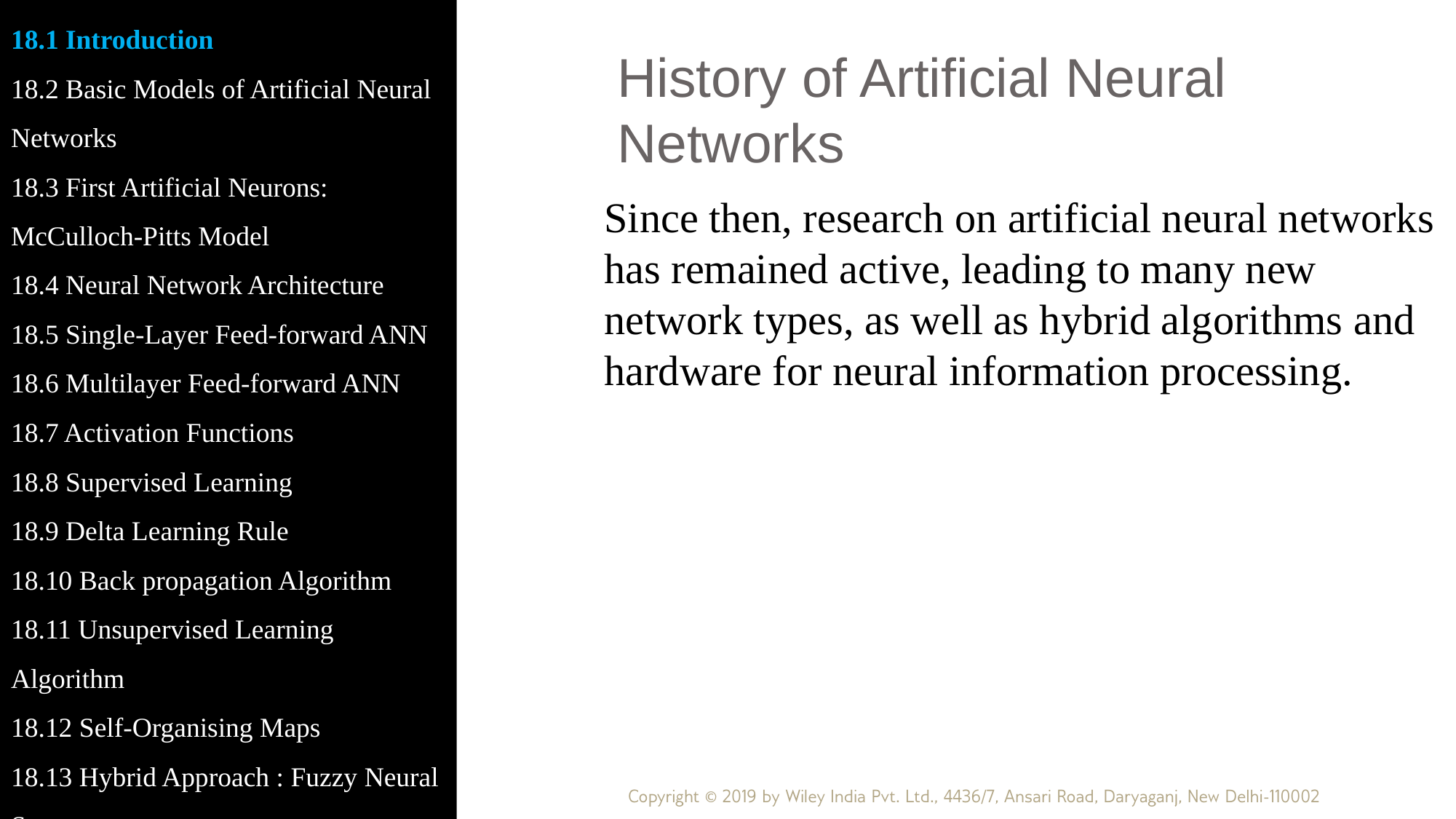

18.1 Introduction
18.2 Basic Models of Artificial Neural Networks
18.3 First Artificial Neurons: McCulloch-Pitts Model
18.4 Neural Network Architecture
18.5 Single-Layer Feed-forward ANN
18.6 Multilayer Feed-forward ANN
18.7 Activation Functions
18.8 Supervised Learning
18.9 Delta Learning Rule
18.10 Back propagation Algorithm
18.11 Unsupervised Learning Algorithm
18.12 Self-Organising Maps
18.13 Hybrid Approach : Fuzzy Neural Systems
History of Artificial Neural Networks
Since then, research on artificial neural networks has remained active, leading to many new network types, as well as hybrid algorithms and hardware for neural information processing.
Copyright © 2019 by Wiley India Pvt. Ltd., 4436/7, Ansari Road, Daryaganj, New Delhi-110002